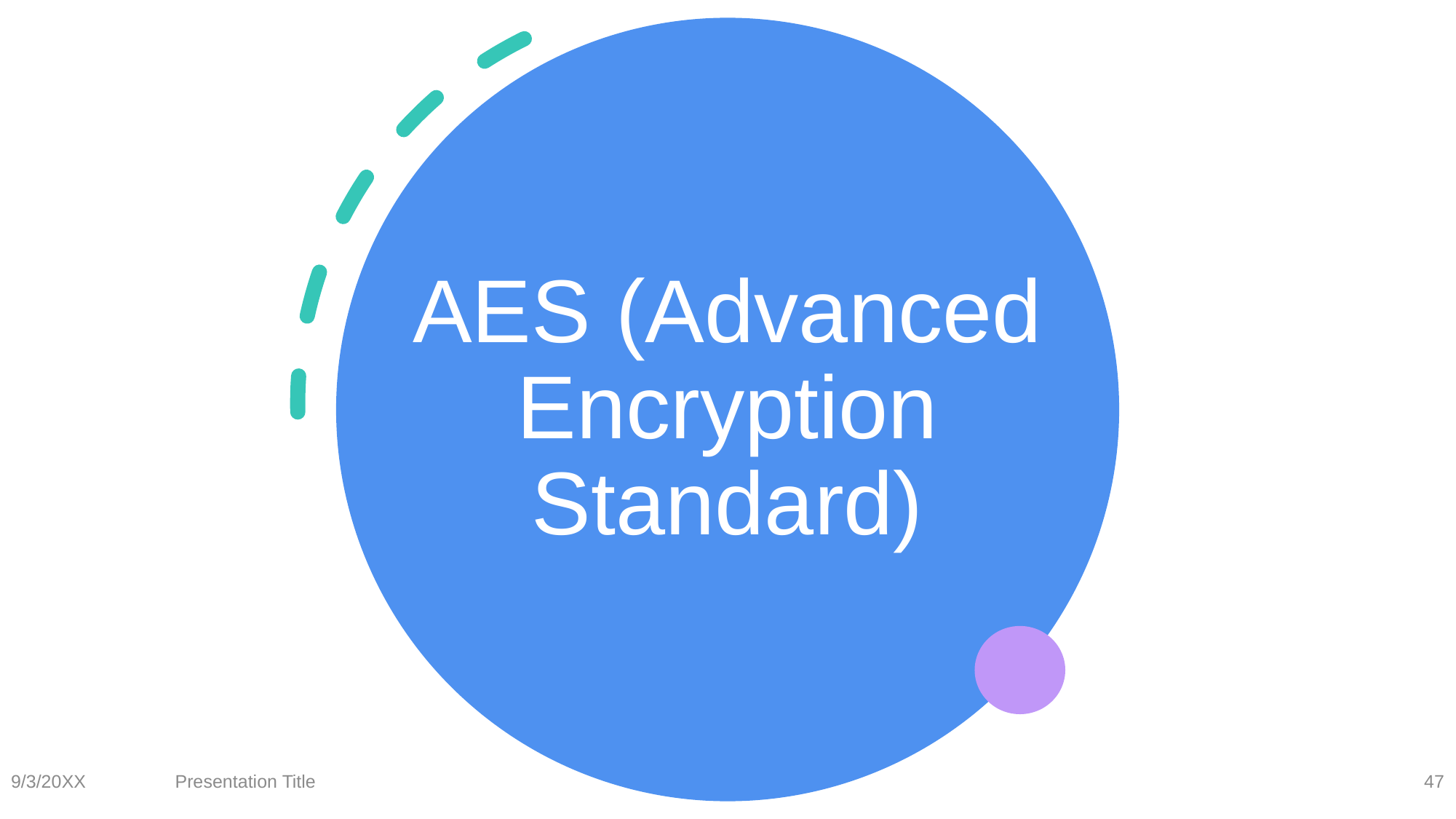

# AES (Advanced Encryption Standard)
9/3/20XX
Presentation Title
47